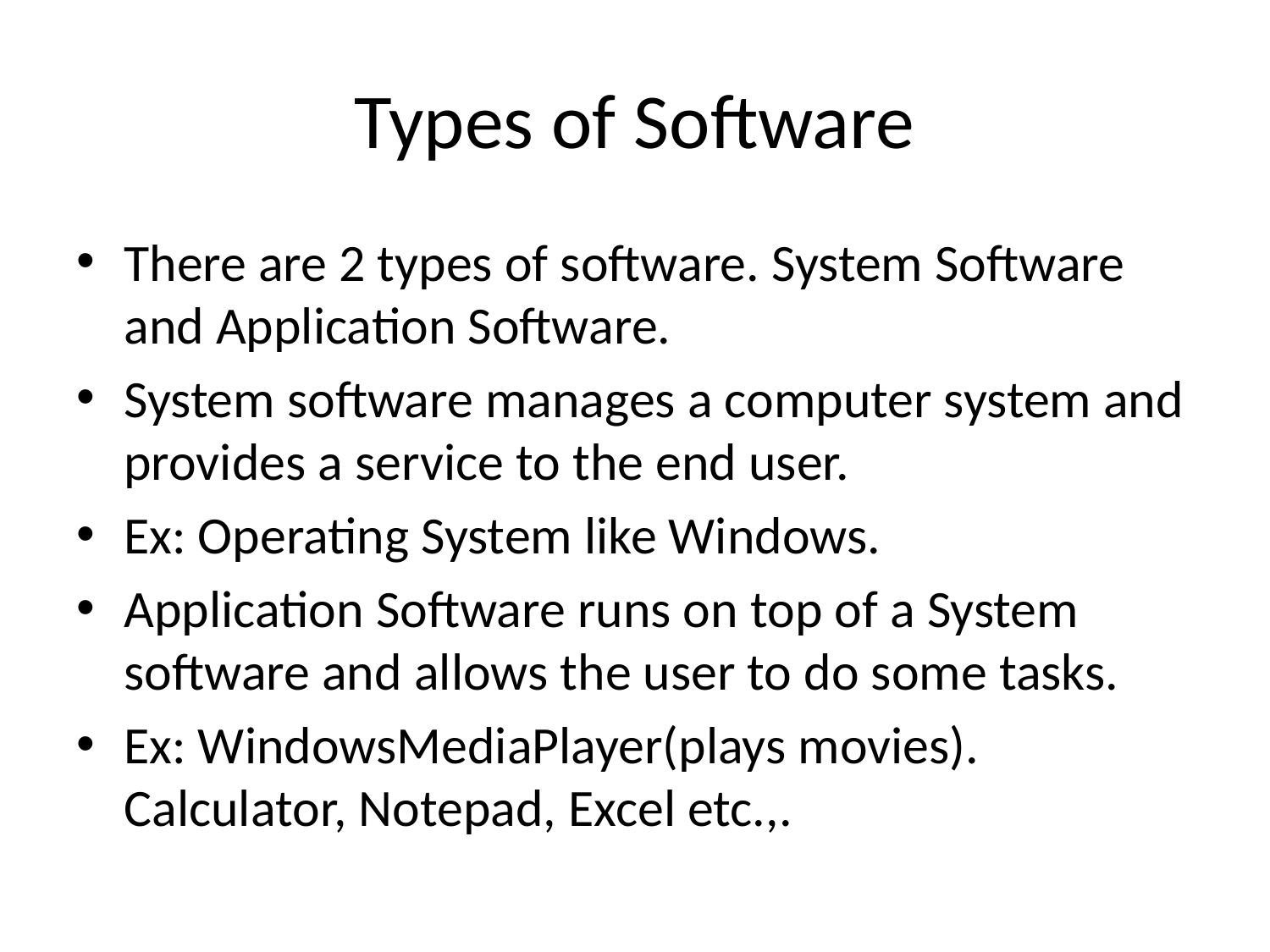

# Types of Software
There are 2 types of software. System Software and Application Software.
System software manages a computer system and provides a service to the end user.
Ex: Operating System like Windows.
Application Software runs on top of a System software and allows the user to do some tasks.
Ex: WindowsMediaPlayer(plays movies). Calculator, Notepad, Excel etc.,.